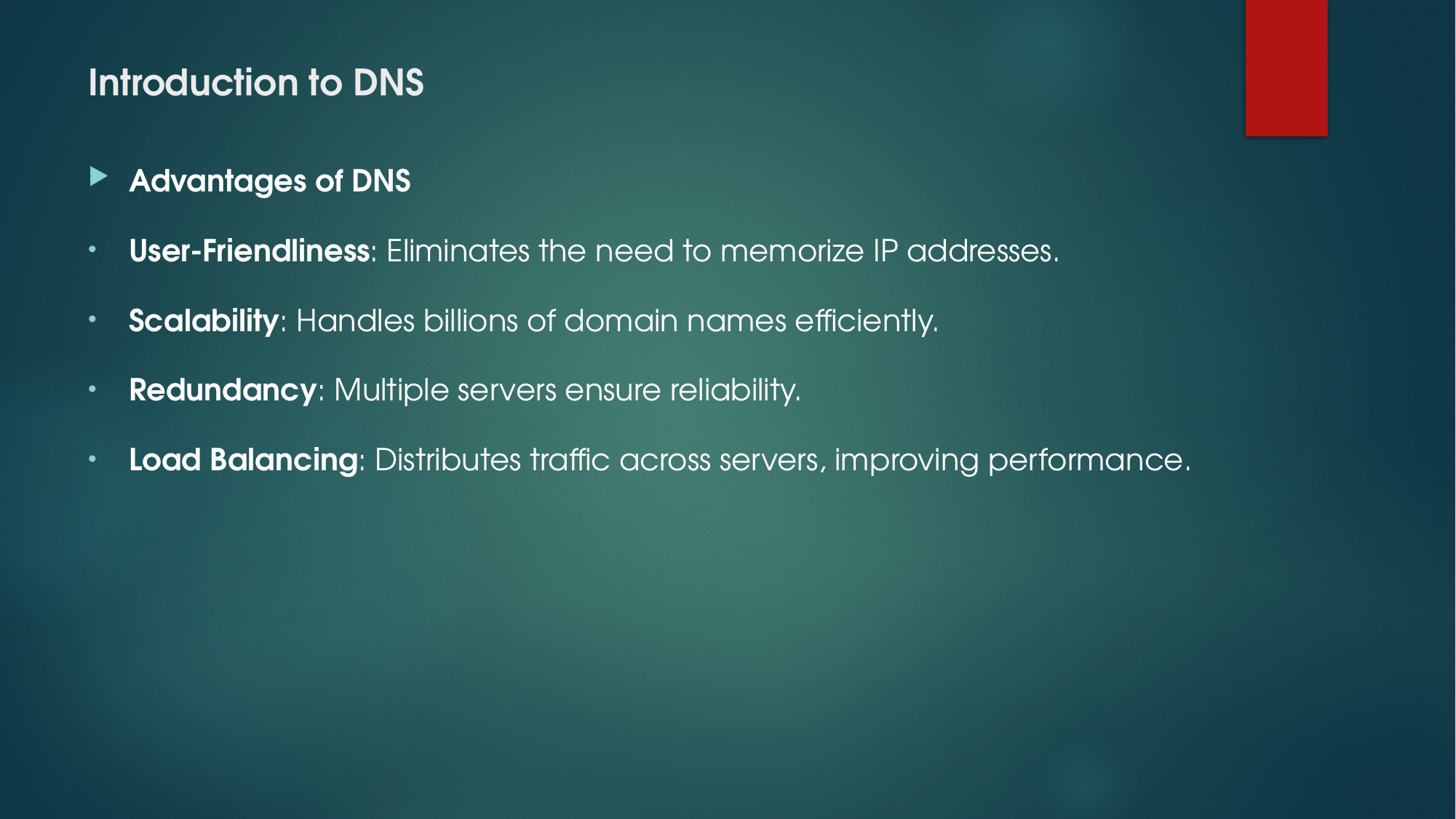

# Introduction to DNS
Advantages of DNS
User-Friendliness: Eliminates the need to memorize IP addresses.
Scalability: Handles billions of domain names efficiently.
Redundancy: Multiple servers ensure reliability.
Load Balancing: Distributes traffic across servers, improving performance.